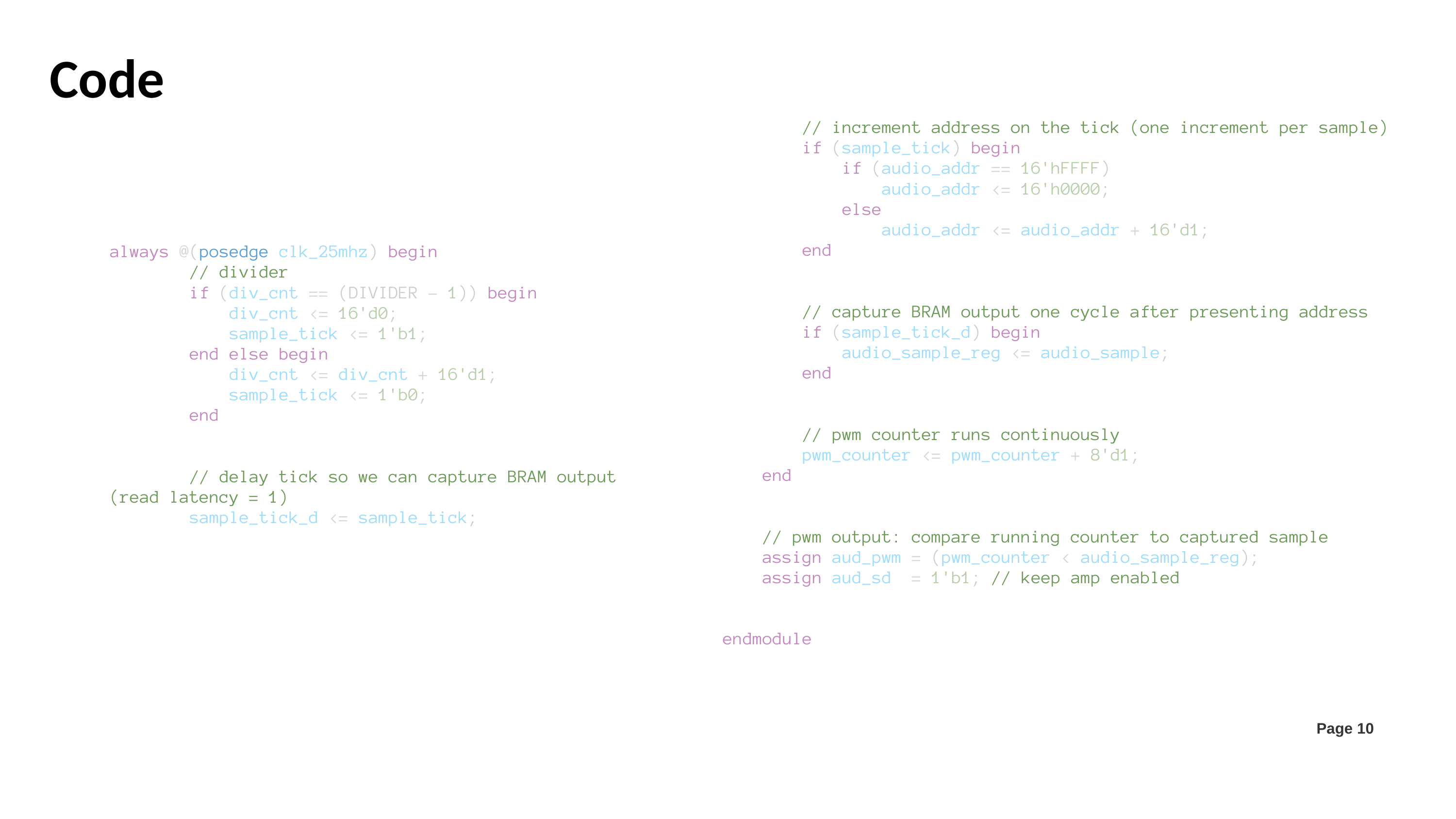

Code
        // increment address on the tick (one increment per sample)
        if (sample_tick) begin
            if (audio_addr == 16'hFFFF)
                audio_addr <= 16'h0000;
            else
                audio_addr <= audio_addr + 16'd1;
        end

        // capture BRAM output one cycle after presenting address
        if (sample_tick_d) begin
            audio_sample_reg <= audio_sample;
        end

        // pwm counter runs continuously
        pwm_counter <= pwm_counter + 8'd1;
    end

    // pwm output: compare running counter to captured sample
    assign aud_pwm = (pwm_counter < audio_sample_reg);
    assign aud_sd  = 1'b1; // keep amp enabled

endmodule
always @(posedge clk_25mhz) begin
        // divider
        if (div_cnt == (DIVIDER - 1)) begin
            div_cnt <= 16'd0;
            sample_tick <= 1'b1;
        end else begin
            div_cnt <= div_cnt + 16'd1;
            sample_tick <= 1'b0;
        end

        // delay tick so we can capture BRAM output
(read latency = 1)
        sample_tick_d <= sample_tick;

Page 10